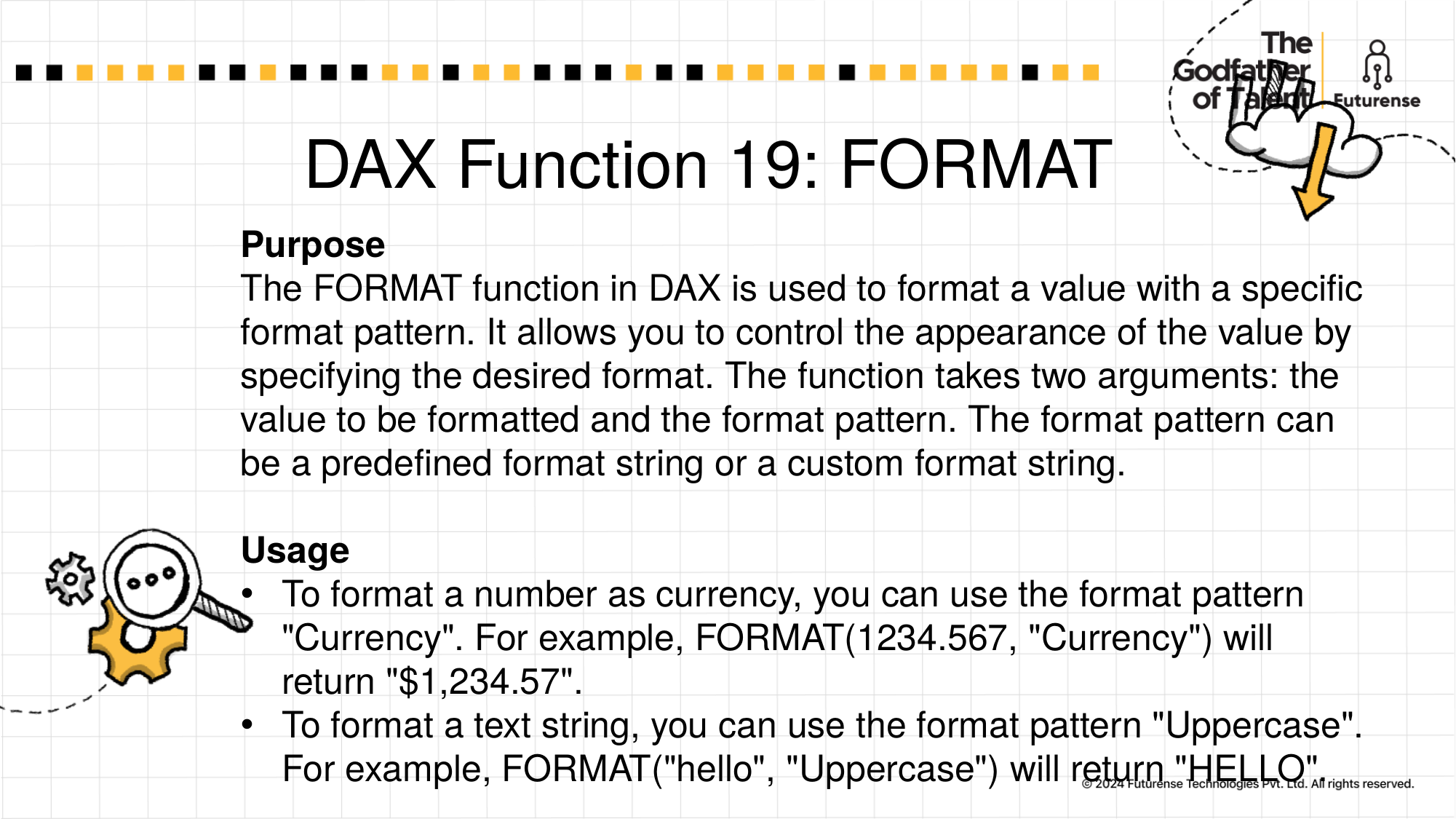

# DAX Function 19: FORMAT
Purpose
The FORMAT function in DAX is used to format a value with a specific format pattern. It allows you to control the appearance of the value by specifying the desired format. The function takes two arguments: the value to be formatted and the format pattern. The format pattern can be a predefined format string or a custom format string.

Usage
To format a number as currency, you can use the format pattern "Currency". For example, FORMAT(1234.567, "Currency") will return "$1,234.57".
To format a text string, you can use the format pattern "Uppercase". For example, FORMAT("hello", "Uppercase") will return "HELLO".